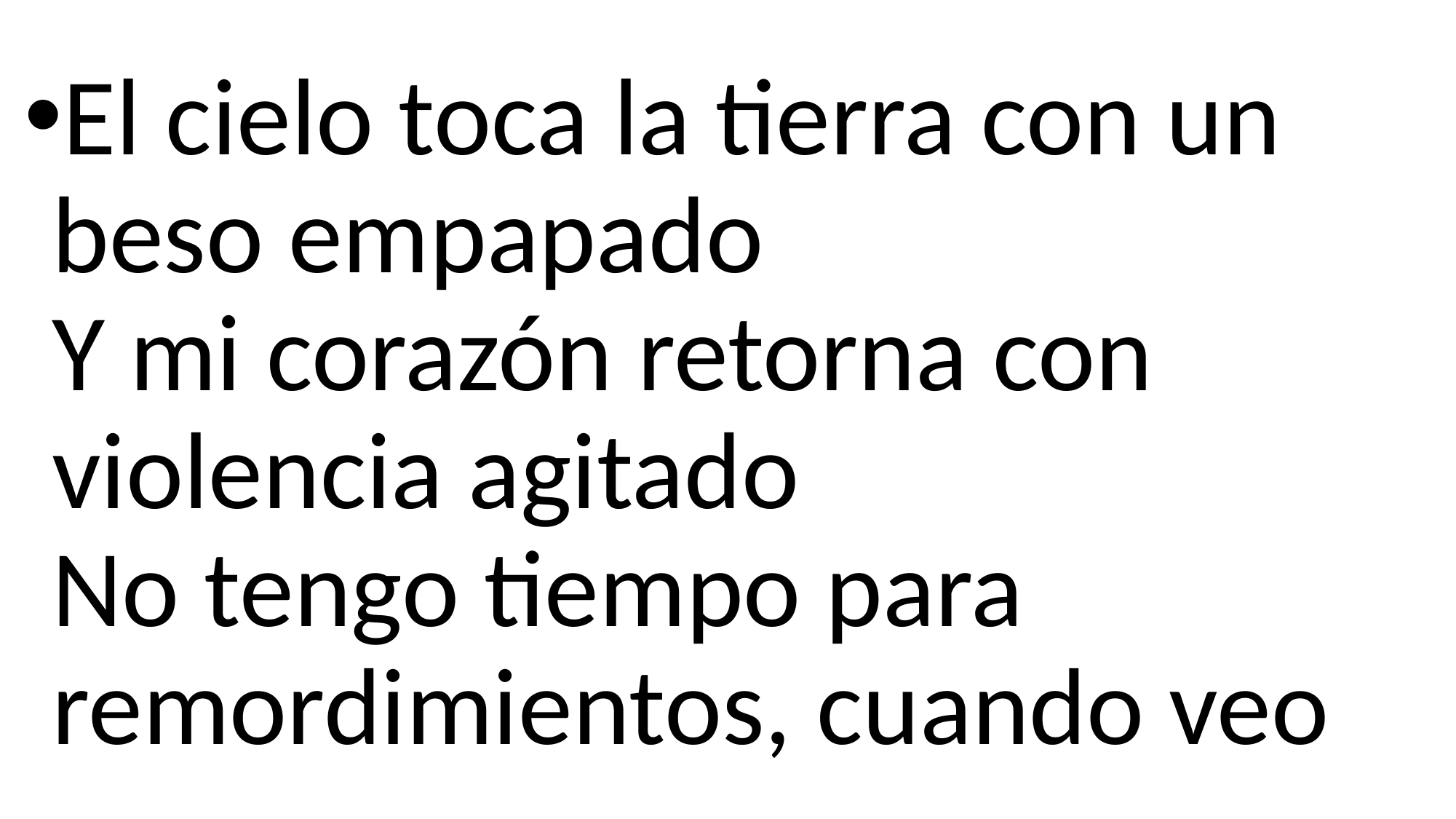

El cielo toca la tierra con un beso empapado
Y mi corazón retorna con violencia agitado
No tengo tiempo para remordimientos, cuando veo